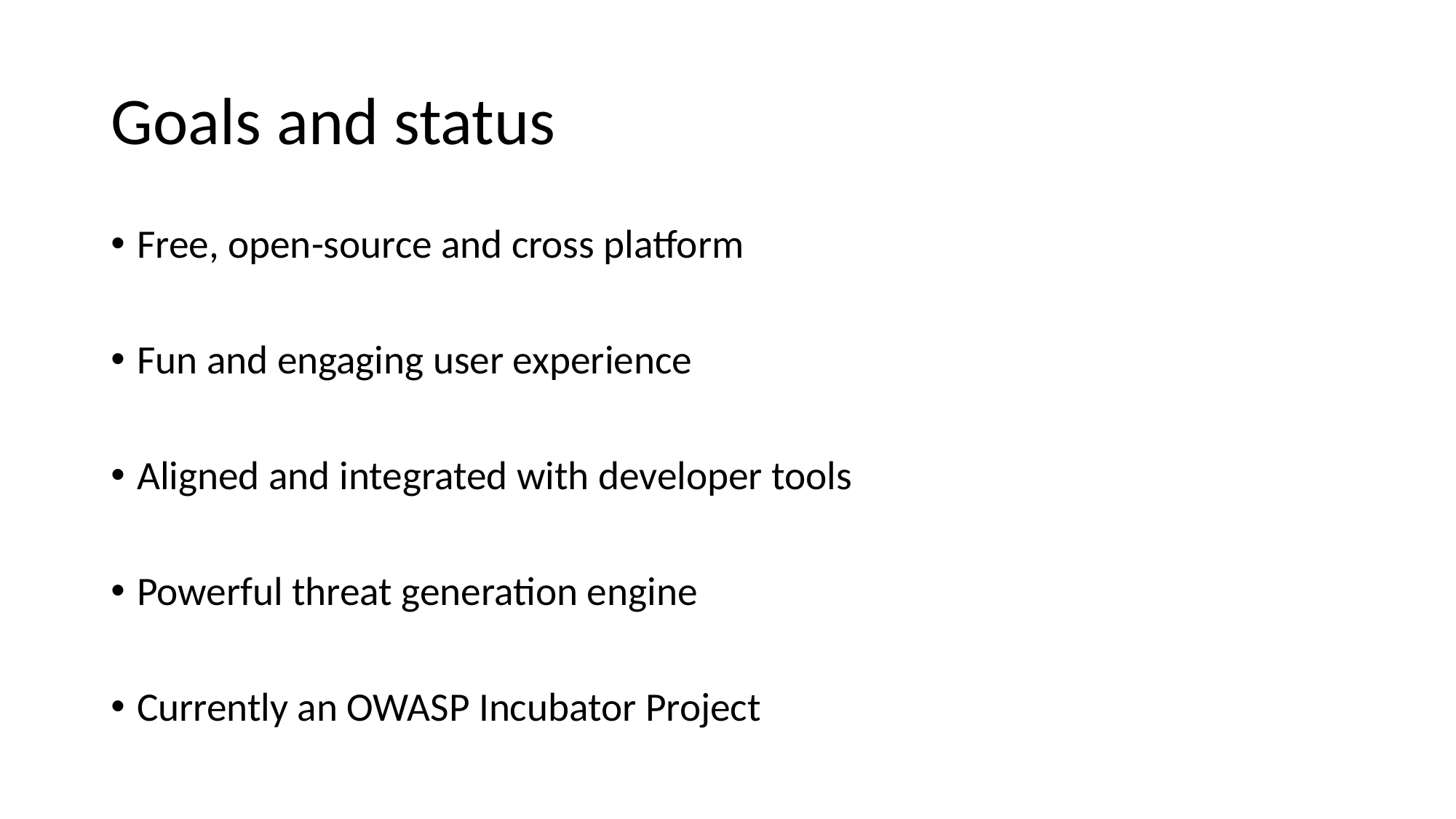

# Goals and status
Free, open-source and cross platform

Fun and engaging user experience

Aligned and integrated with developer tools

Powerful threat generation engine

Currently an OWASP Incubator Project